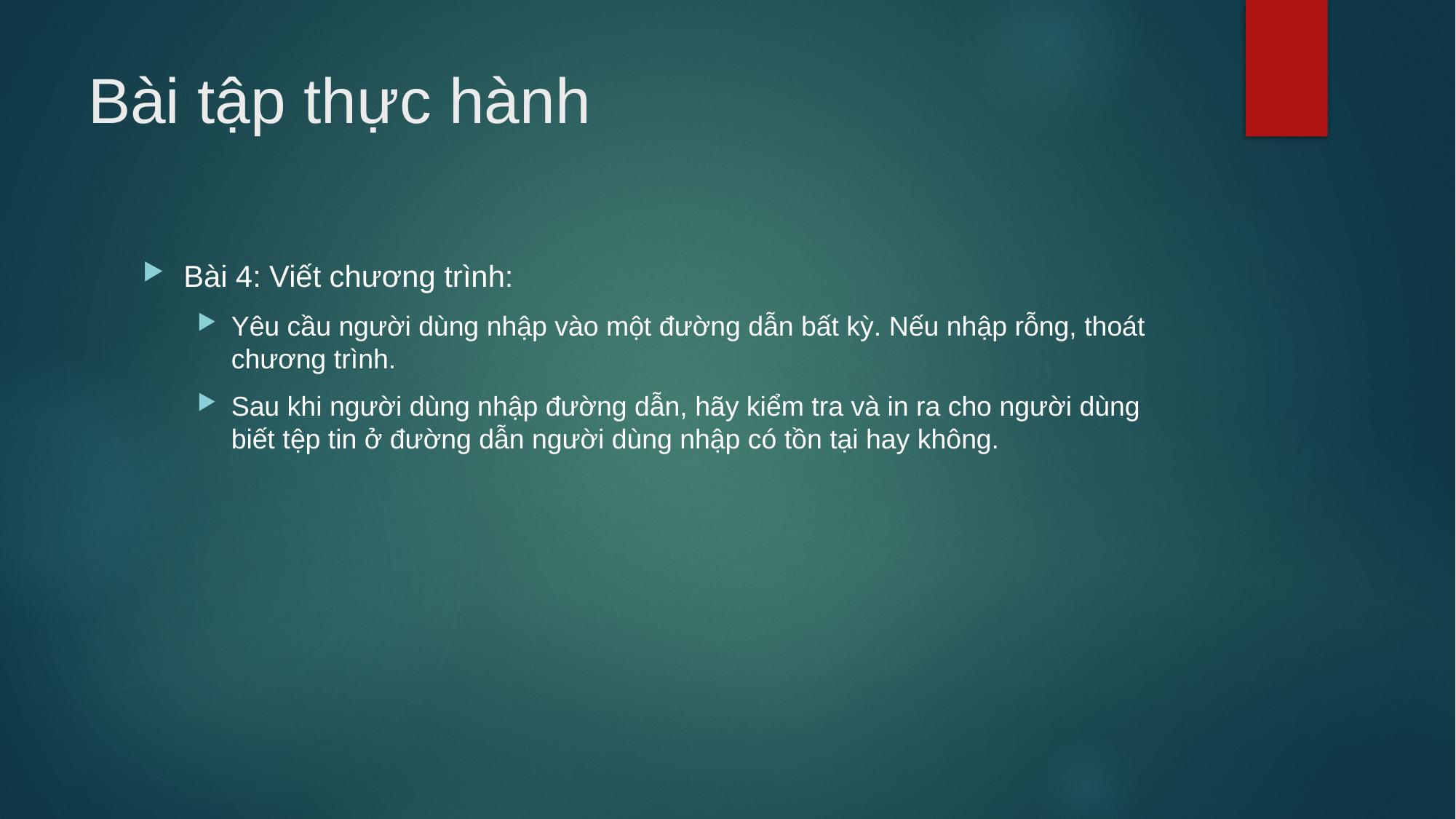

# Bài tập thực hành
Bài 4: Viết chương trình:
Yêu cầu người dùng nhập vào một đường dẫn bất kỳ. Nếu nhập rỗng, thoát chương trình.
Sau khi người dùng nhập đường dẫn, hãy kiểm tra và in ra cho người dùng biết tệp tin ở đường dẫn người dùng nhập có tồn tại hay không.